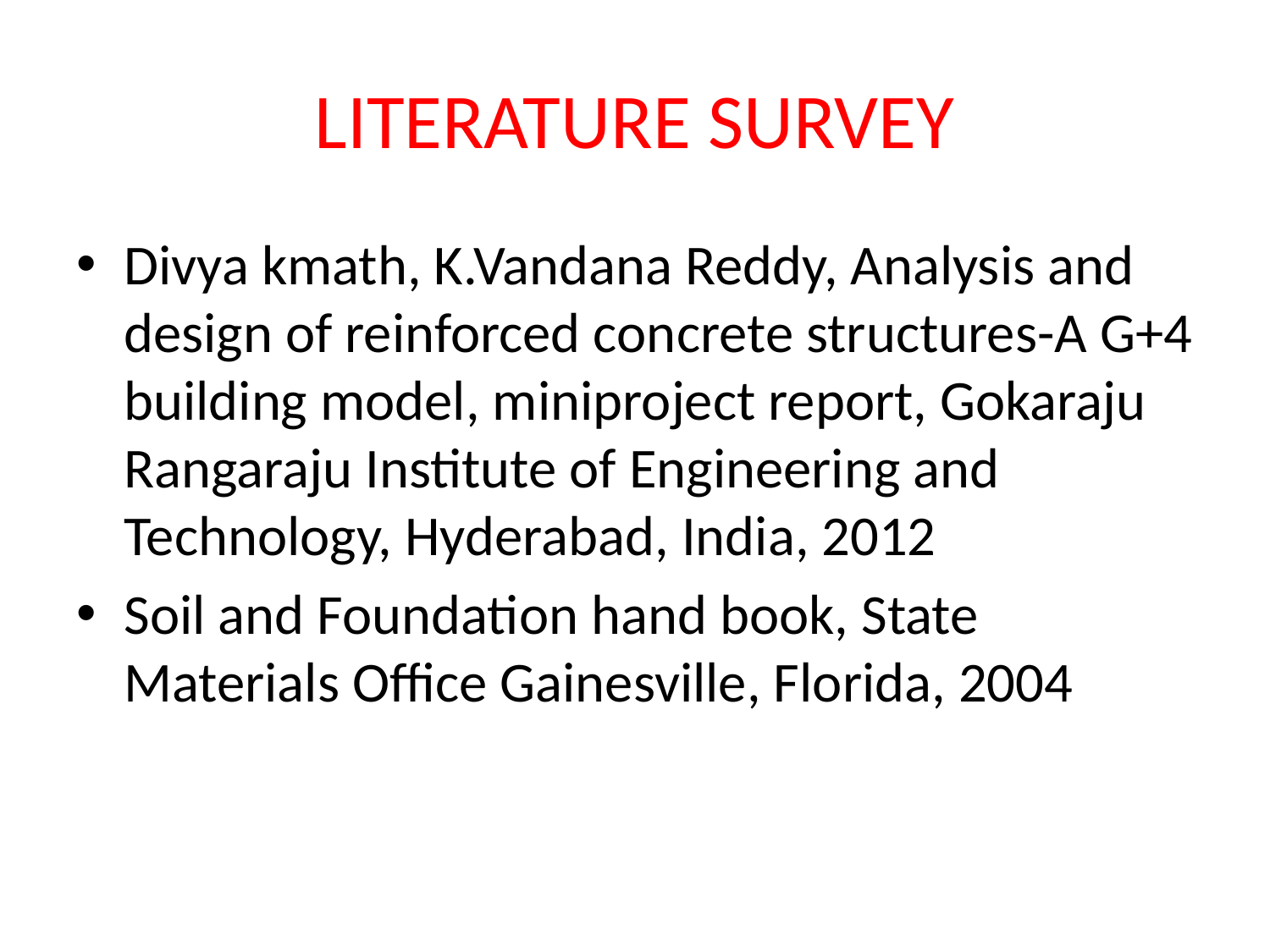

# LITERATURE SURVEY
Divya kmath, K.Vandana Reddy, Analysis and design of reinforced concrete structures-A G+4 building model, miniproject report, Gokaraju Rangaraju Institute of Engineering and Technology, Hyderabad, India, 2012
Soil and Foundation hand book, State Materials Office Gainesville, Florida, 2004